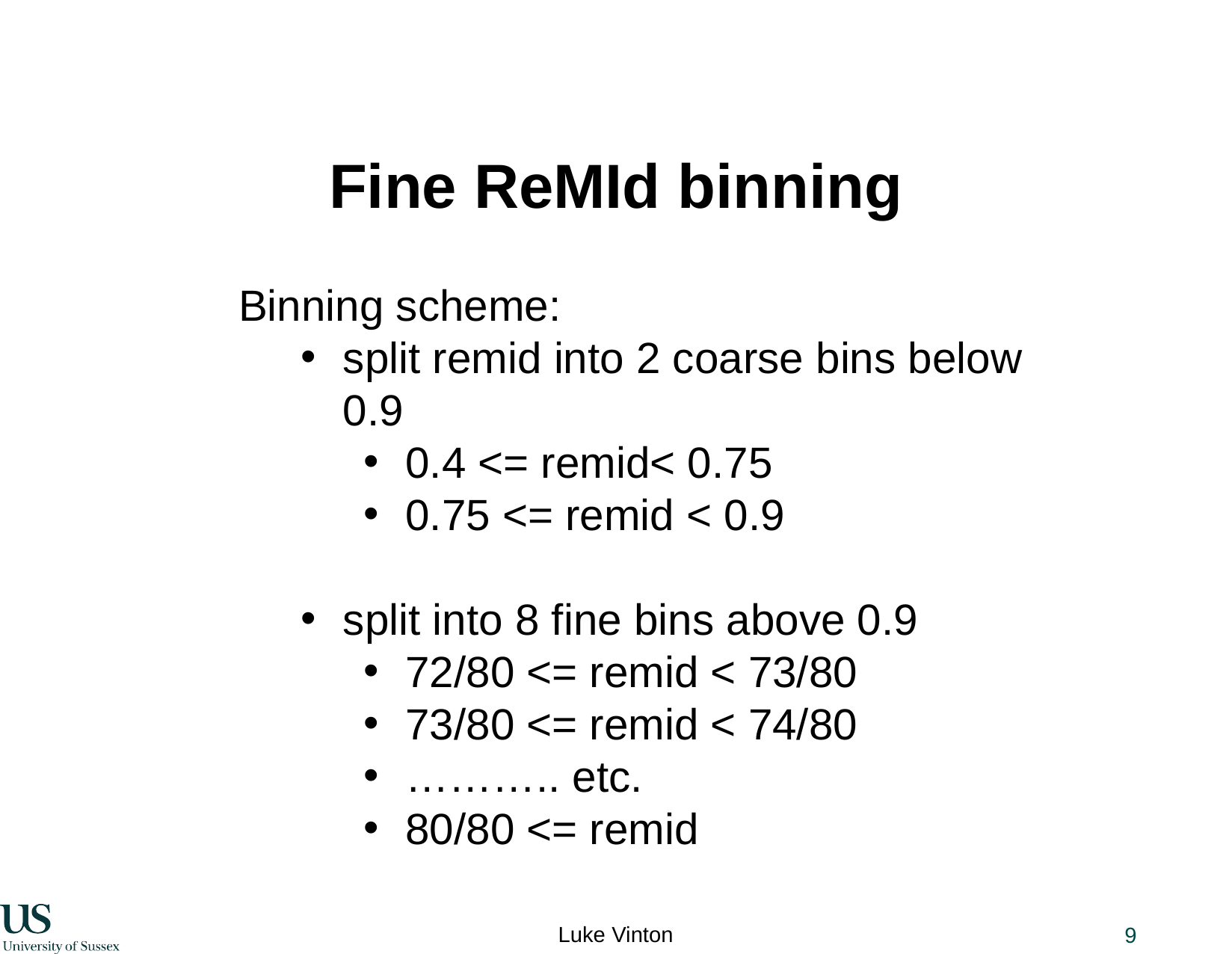

Fine ReMId binning
Binning scheme:
split remid into 2 coarse bins below 0.9
0.4 <= remid< 0.75
0.75 <= remid < 0.9

split into 8 fine bins above 0.9
72/80 <= remid < 73/80
73/80 <= remid < 74/80
……….. etc.
80/80 <= remid